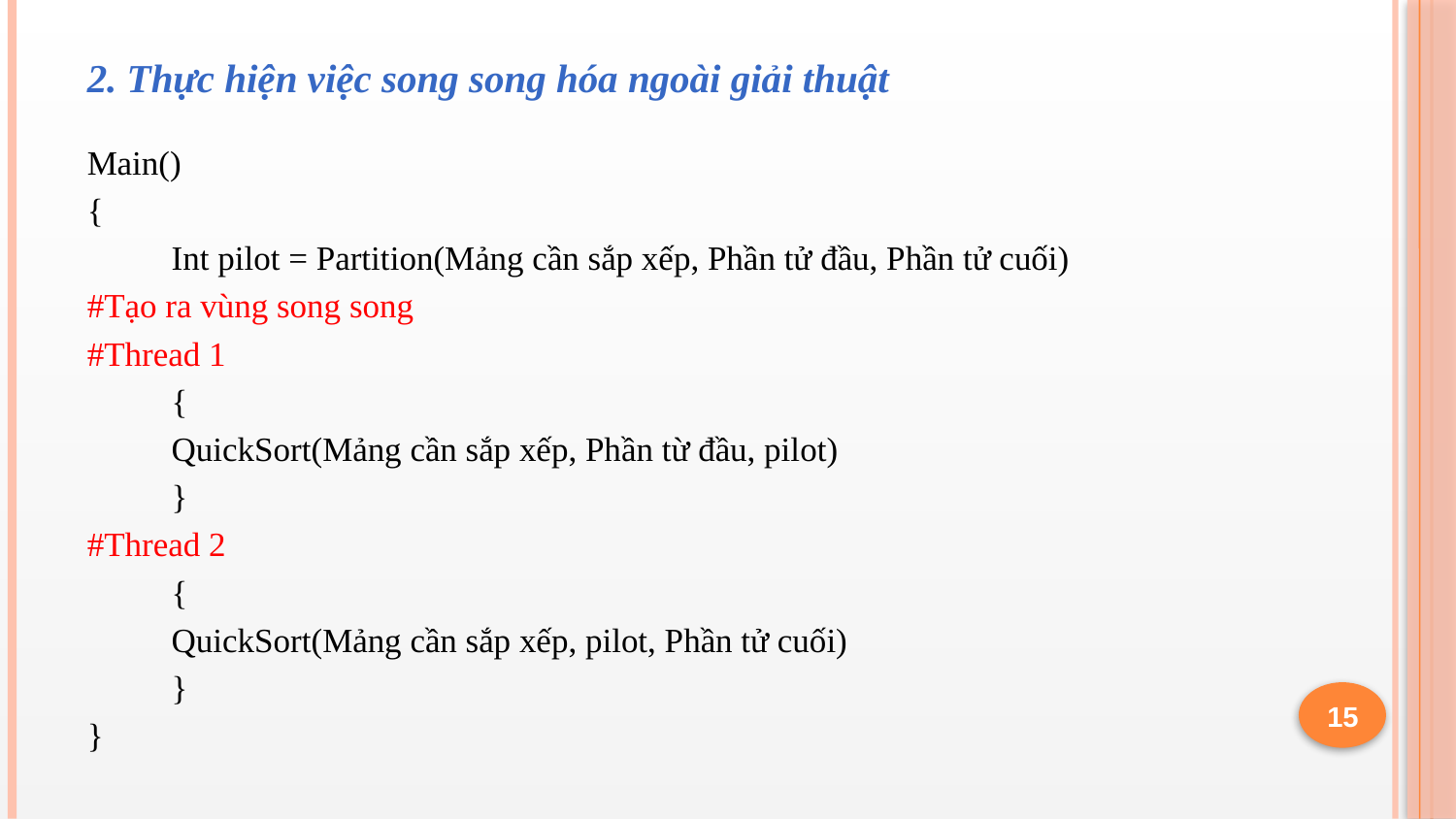

2. Thực hiện việc song song hóa ngoài giải thuật
Main()
{
	Int pilot = Partition(Mảng cần sắp xếp, Phần tử đầu, Phần tử cuối)
#Tạo ra vùng song song
#Thread 1
	{
		QuickSort(Mảng cần sắp xếp, Phần từ đầu, pilot)
	}
#Thread 2
	{
		QuickSort(Mảng cần sắp xếp, pilot, Phần tử cuối)
	}
}

15